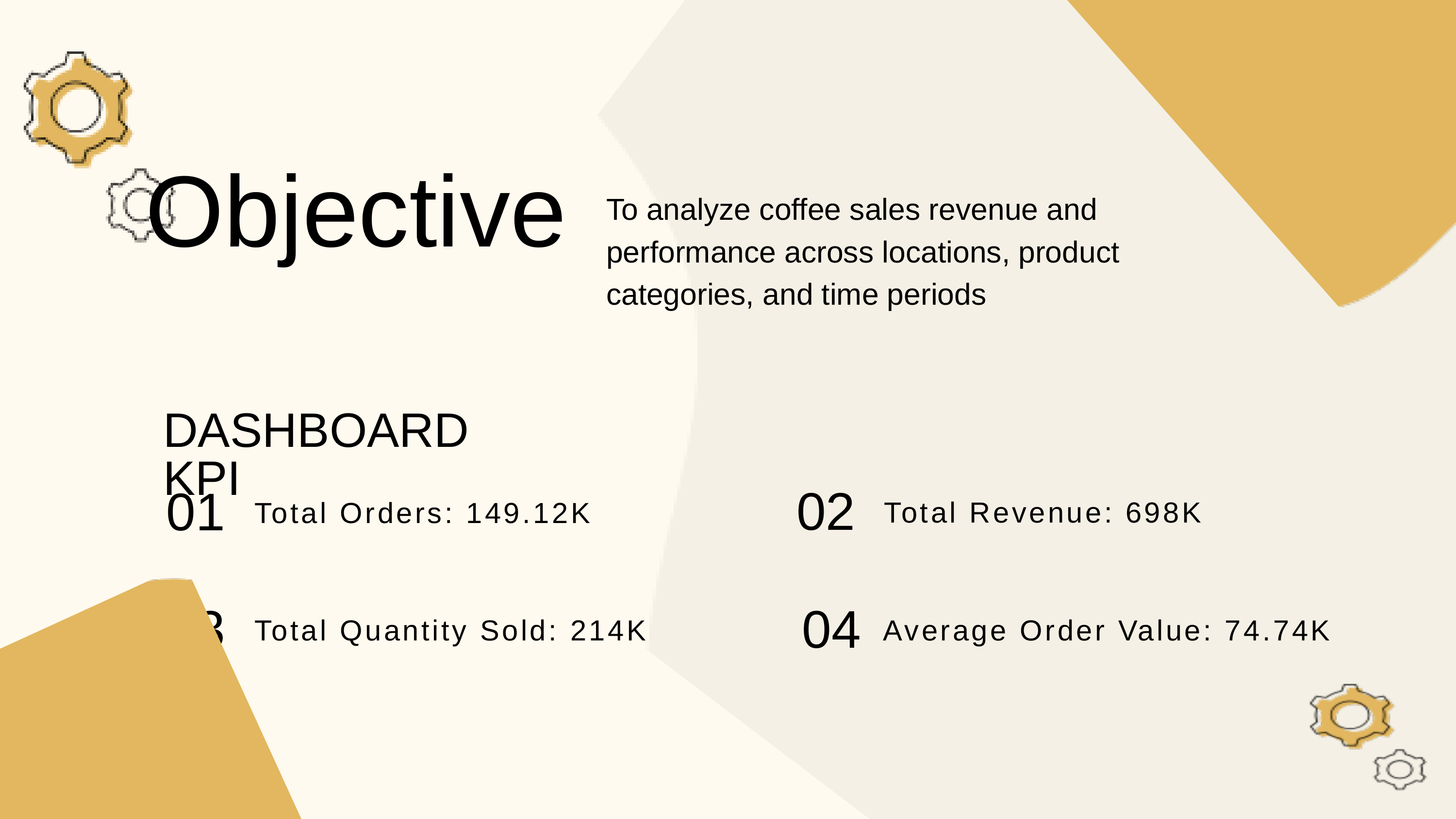

Objective
To analyze coffee sales revenue and performance across locations, product categories, and time periods
DASHBOARD KPI
02
01
Total Revenue: 698K
Total Orders: 149.12K
03
04
Total Quantity Sold: 214K
Average Order Value: 74.74K